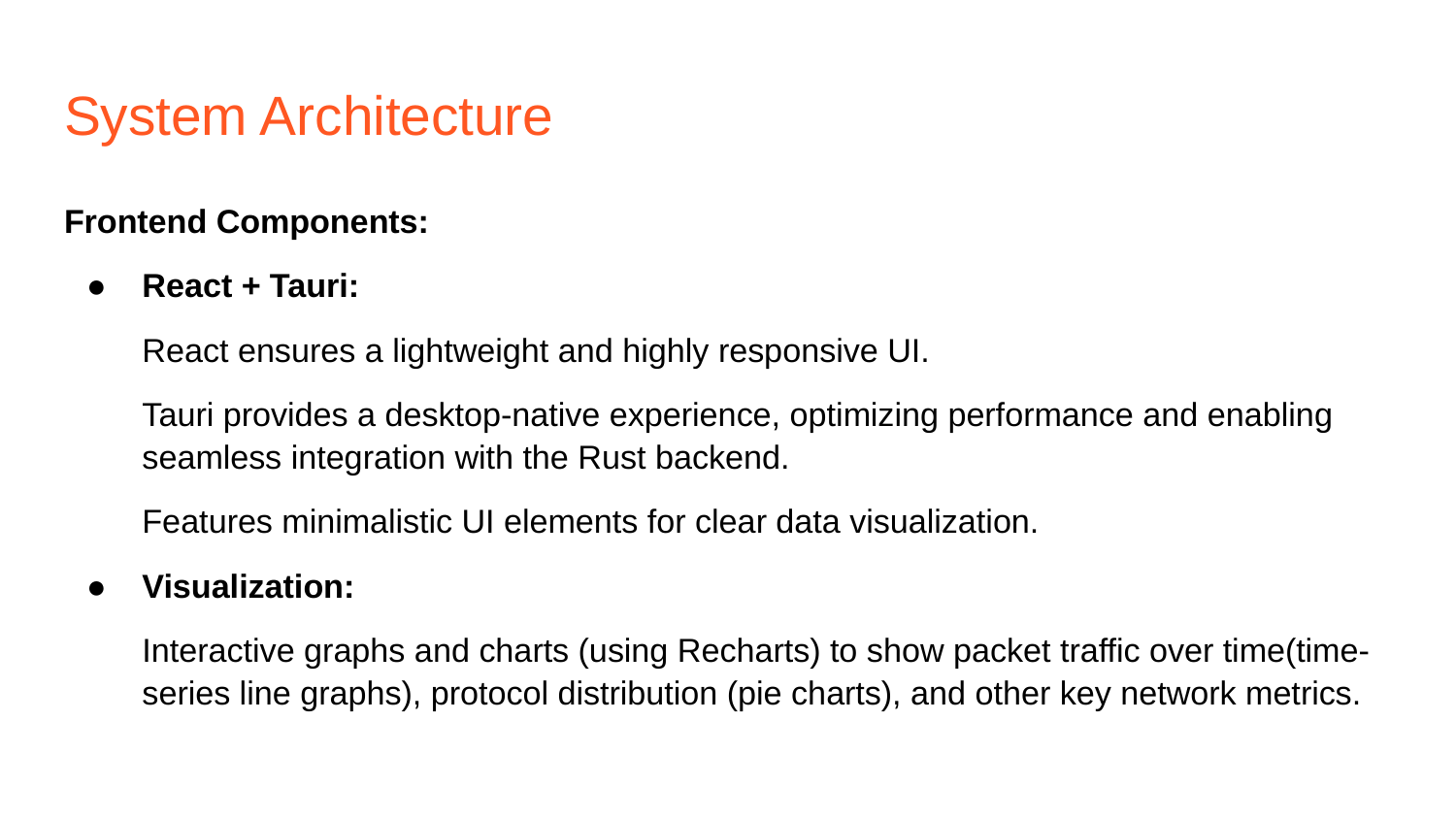

# System Architecture
Frontend Components:
React + Tauri:
React ensures a lightweight and highly responsive UI.
Tauri provides a desktop-native experience, optimizing performance and enabling seamless integration with the Rust backend.
Features minimalistic UI elements for clear data visualization.
Visualization:
Interactive graphs and charts (using Recharts) to show packet traffic over time(time-series line graphs), protocol distribution (pie charts), and other key network metrics.